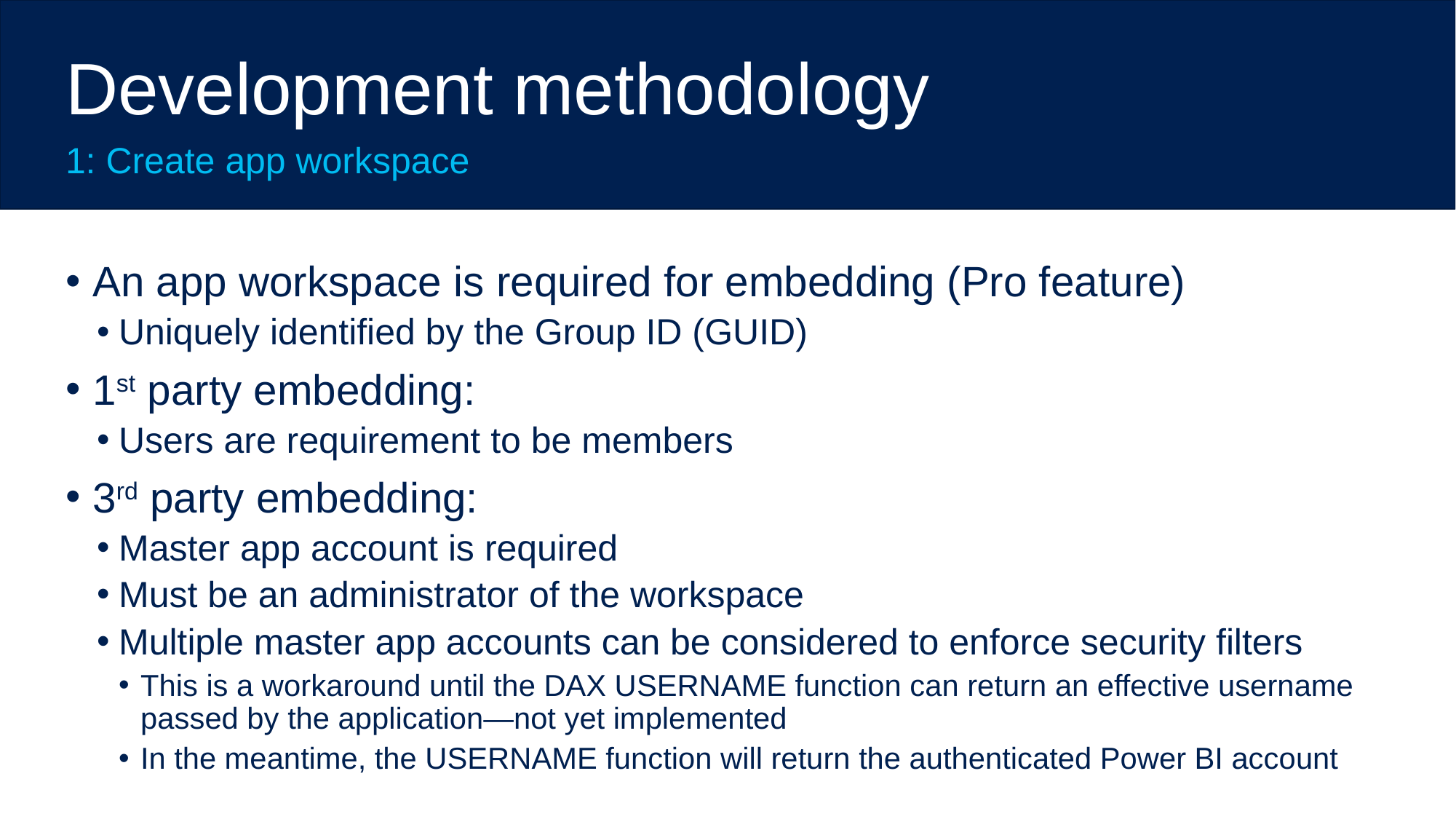

Development methodology
1: Create app workspace
An app workspace is required for embedding (Pro feature)
Uniquely identified by the Group ID (GUID)
1st party embedding:
Users are requirement to be members
3rd party embedding:
Master app account is required
Must be an administrator of the workspace
Multiple master app accounts can be considered to enforce security filters
This is a workaround until the DAX USERNAME function can return an effective username passed by the application—not yet implemented
In the meantime, the USERNAME function will return the authenticated Power BI account